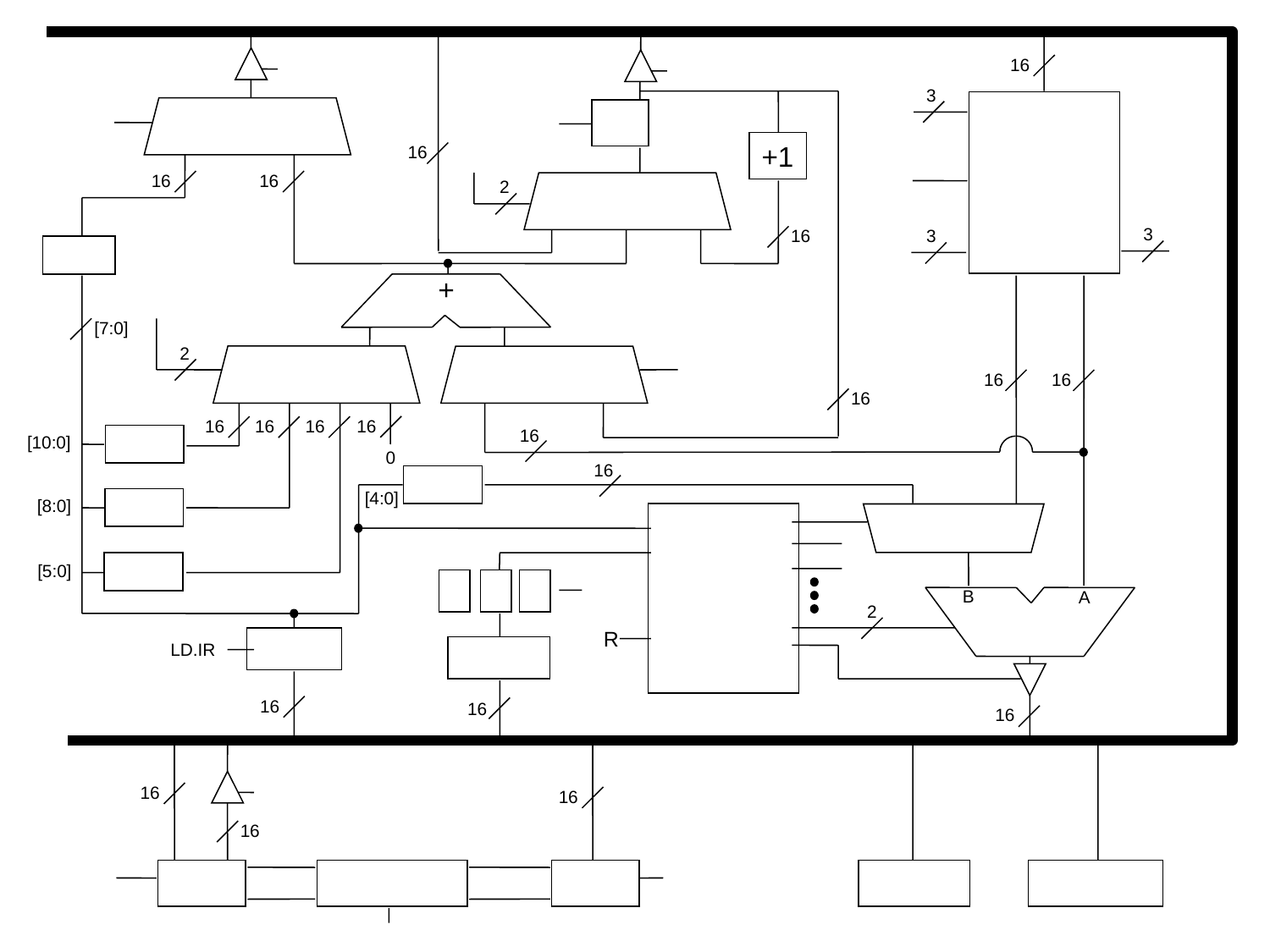

16

3

+1
16

16

16

2

3
3
16

+

[7:0]

2

16
16

16

16

16

16

16

16
[10:0]

0

16

[4:0]

[8:0]

[5:0]

B
A

2

R

LD.IR

16

16

16

16
16

16